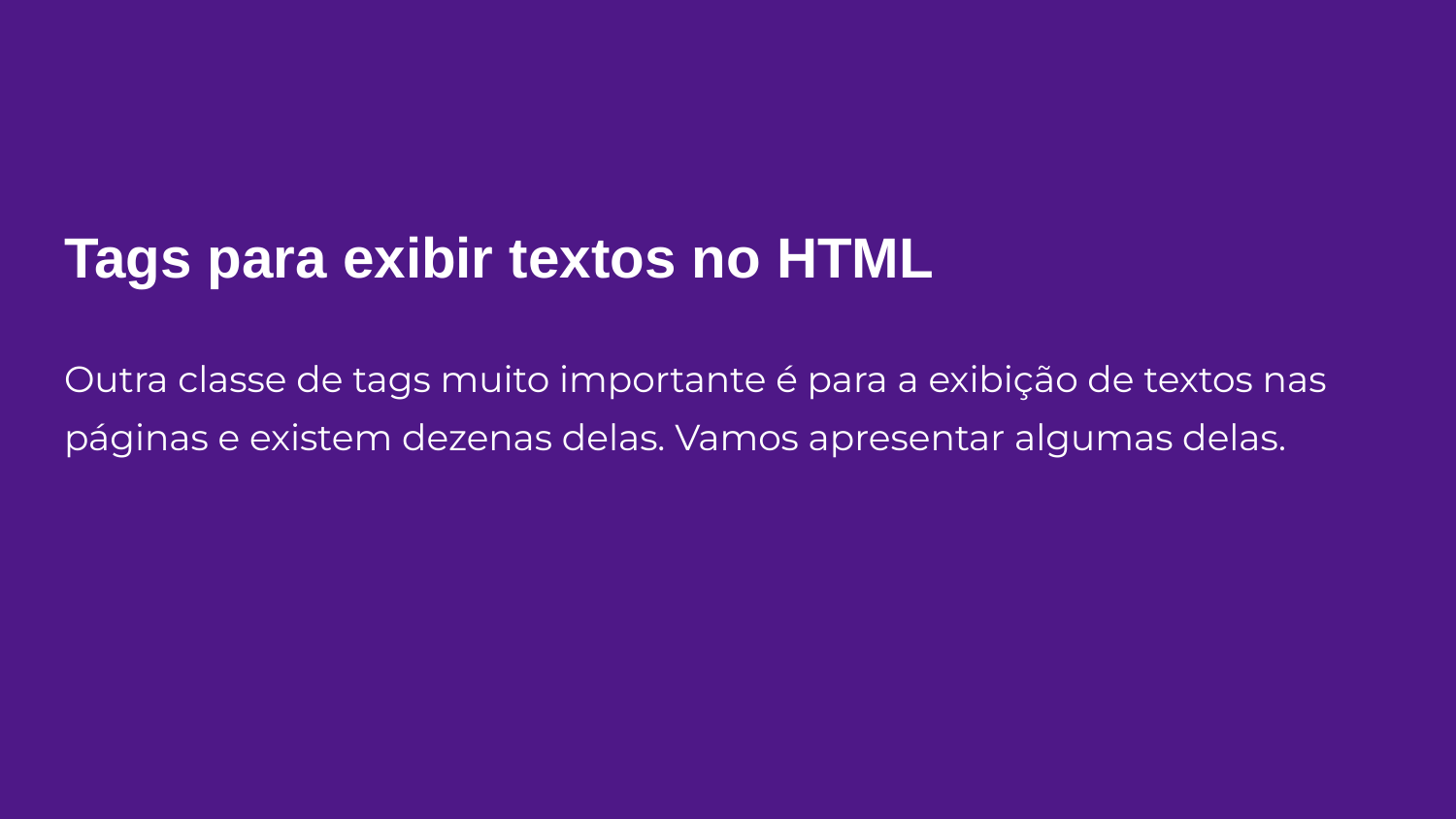

# Tags para exibir textos no HTML
Outra classe de tags muito importante é para a exibição de textos nas páginas e existem dezenas delas. Vamos apresentar algumas delas.